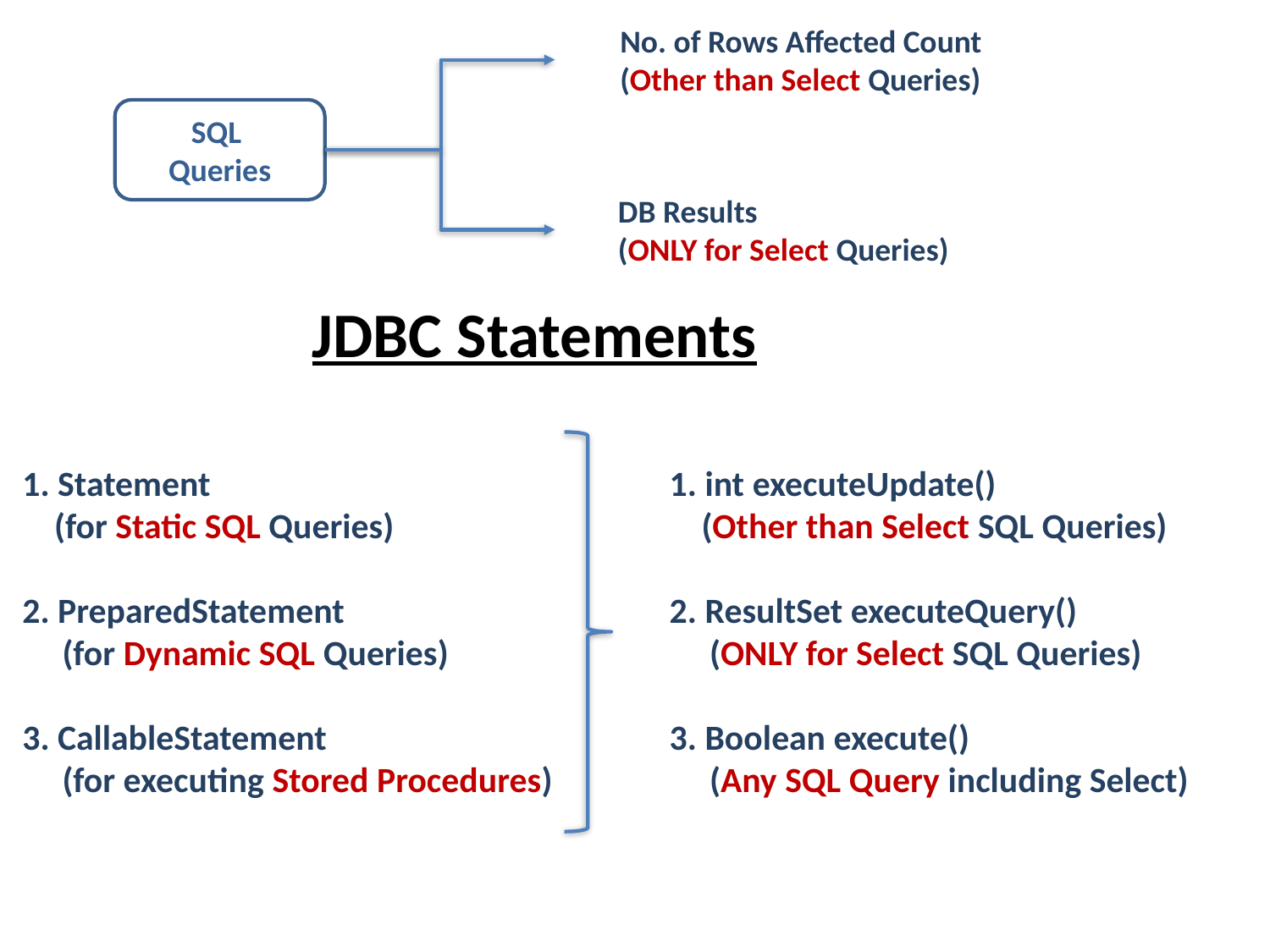

No. of Rows Affected Count
(Other than Select Queries)
SQL
Queries
DB Results
(ONLY for Select Queries)
JDBC Statements

1. Statement
    (for Static SQL Queries)

2. PreparedStatement
     (for Dynamic SQL Queries)

3. CallableStatement
     (for executing Stored Procedures)
1. int executeUpdate()
    (Other than Select SQL Queries)

2. ResultSet executeQuery()
     (ONLY for Select SQL Queries)

3. Boolean execute()
     (Any SQL Query including Select)